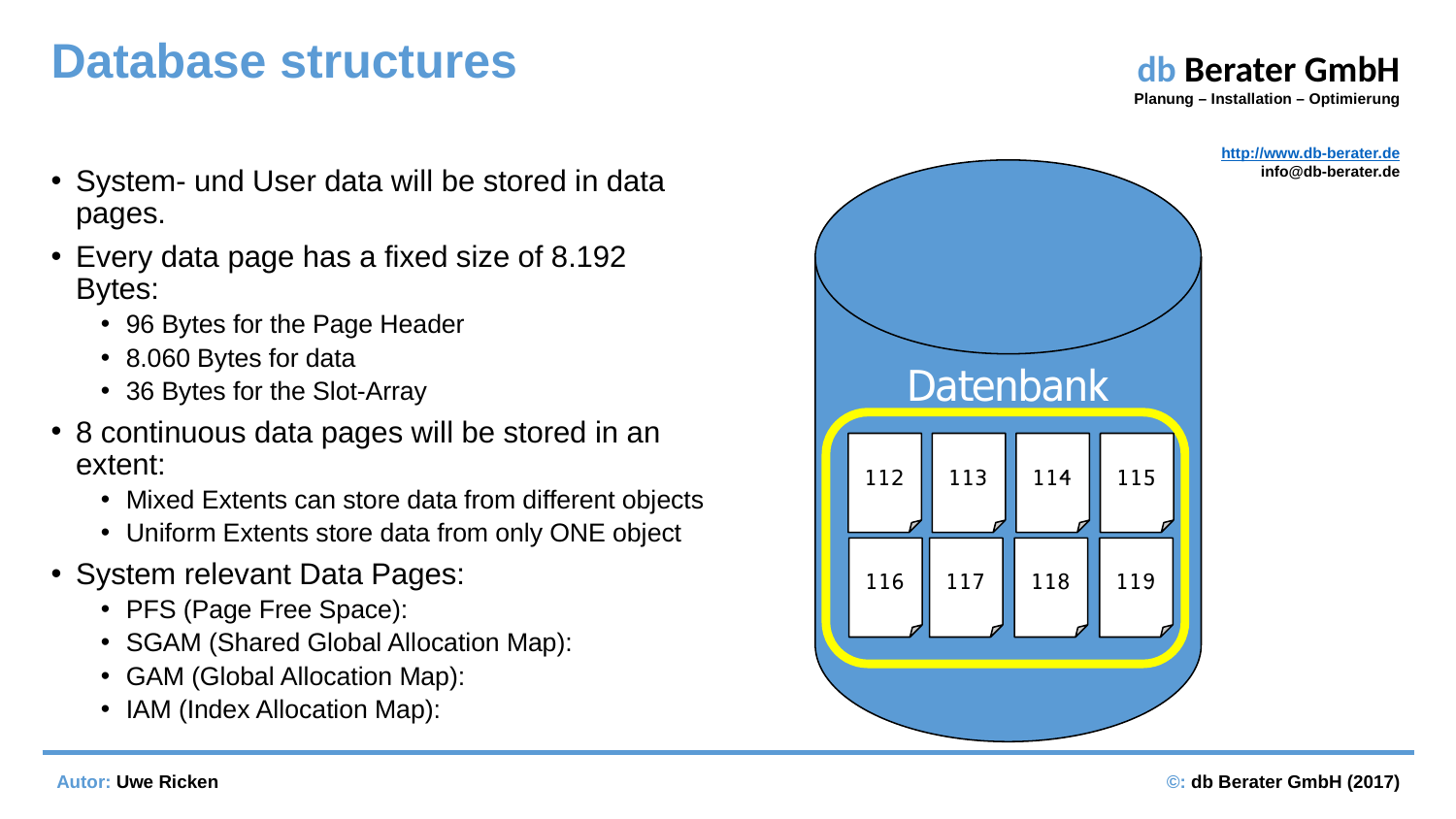

# Database structures
System- und User data will be stored in data pages.
Every data page has a fixed size of 8.192 Bytes:
96 Bytes for the Page Header
8.060 Bytes for data
36 Bytes for the Slot-Array
8 continuous data pages will be stored in an extent:
Mixed Extents can store data from different objects
Uniform Extents store data from only ONE object
System relevant Data Pages:
PFS (Page Free Space):
SGAM (Shared Global Allocation Map):
GAM (Global Allocation Map):
IAM (Index Allocation Map):

Datenbank

112
113
114
115
116
117
118
119